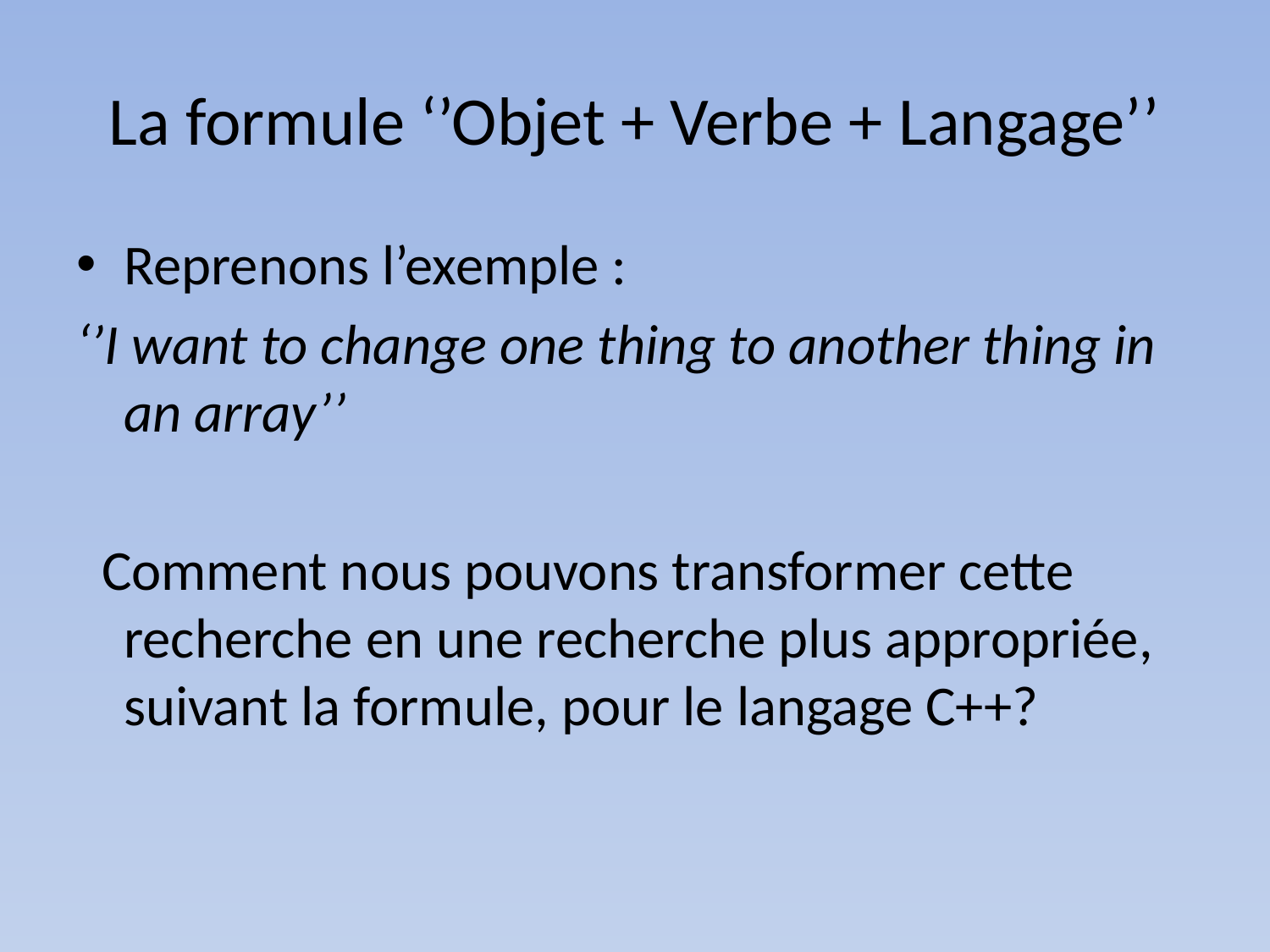

# La formule ‘’Objet + Verbe + Langage’’
Reprenons l’exemple :
‘’I want to change one thing to another thing in an array’’

  Comment nous pouvons transformer cette recherche en une recherche plus appropriée, suivant la formule, pour le langage C++?